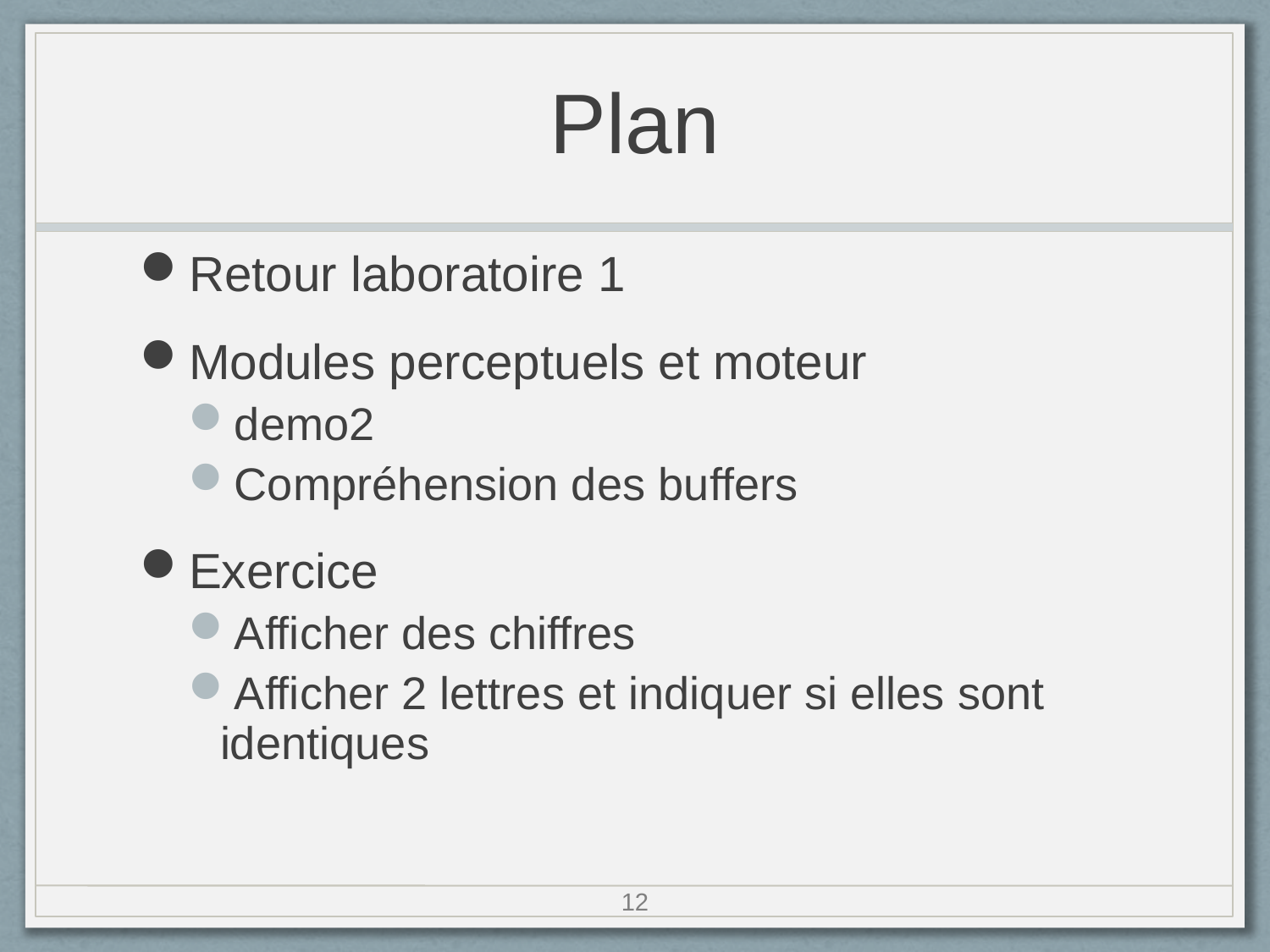

# Plan
Retour laboratoire 1
Modules perceptuels et moteur
demo2
Compréhension des buffers
Exercice
Afficher des chiffres
Afficher 2 lettres et indiquer si elles sont identiques

12